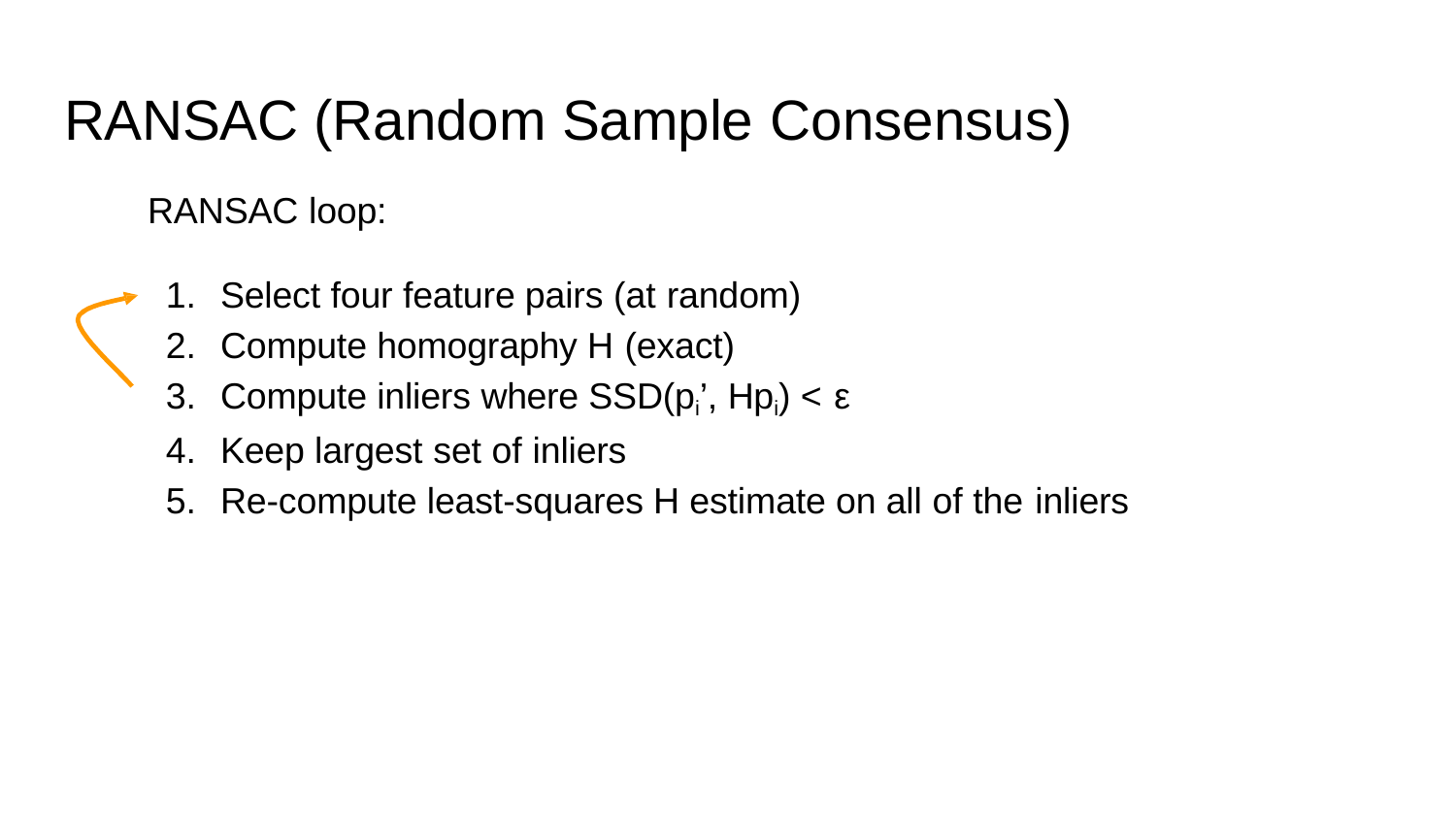

# RANSAC (Random Sample Consensus)
RANSAC loop:

Select four feature pairs (at random)
Compute homography H (exact)
Compute inliers where SSD(pi’, Hpi) < ε
Keep largest set of inliers
Re-compute least-squares H estimate on all of the inliers